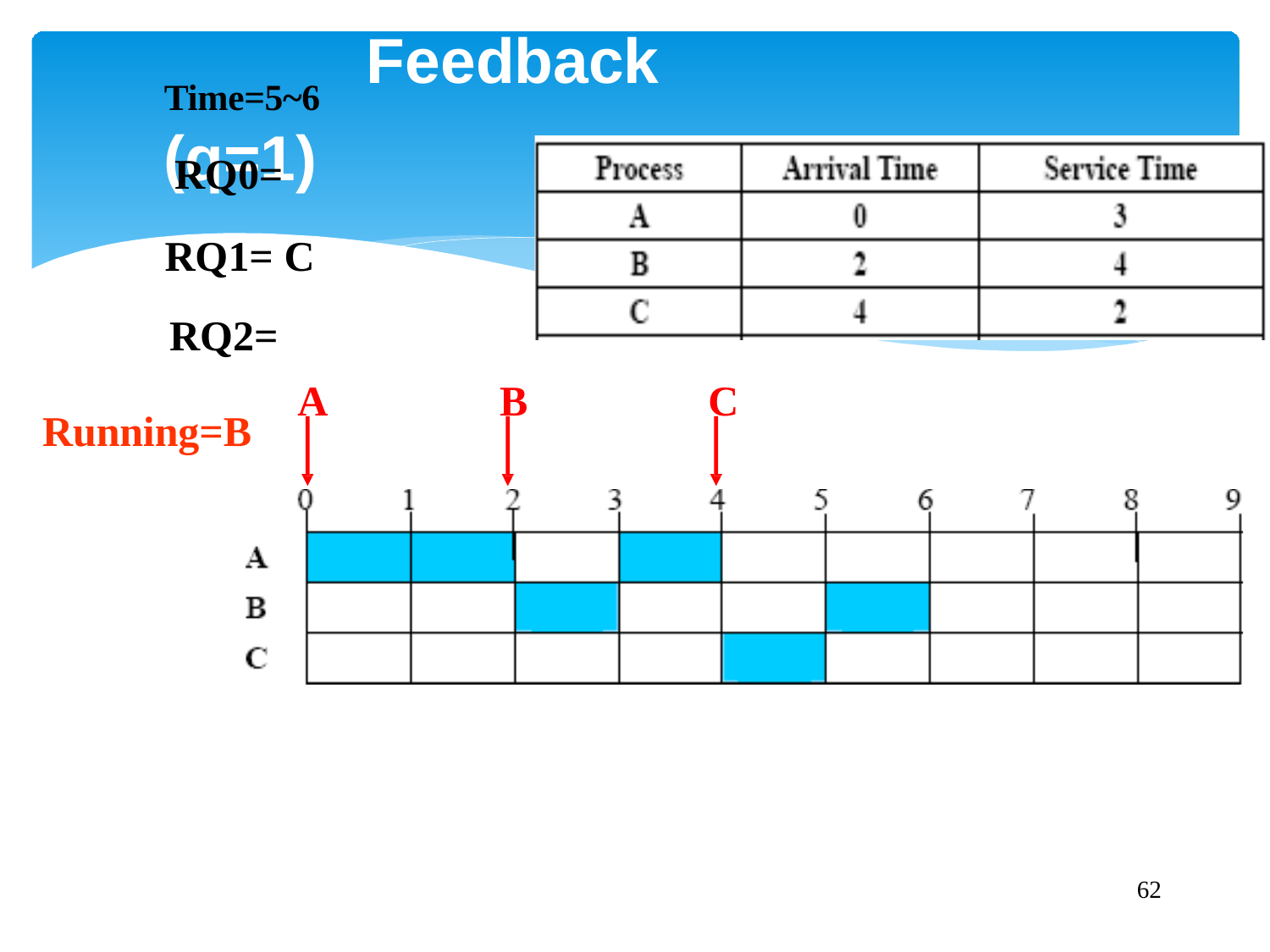

# Time=5~6	Feedback (q=1)

RQ0=
RQ1= C  RQ2=
A	B	C
Running=B

62